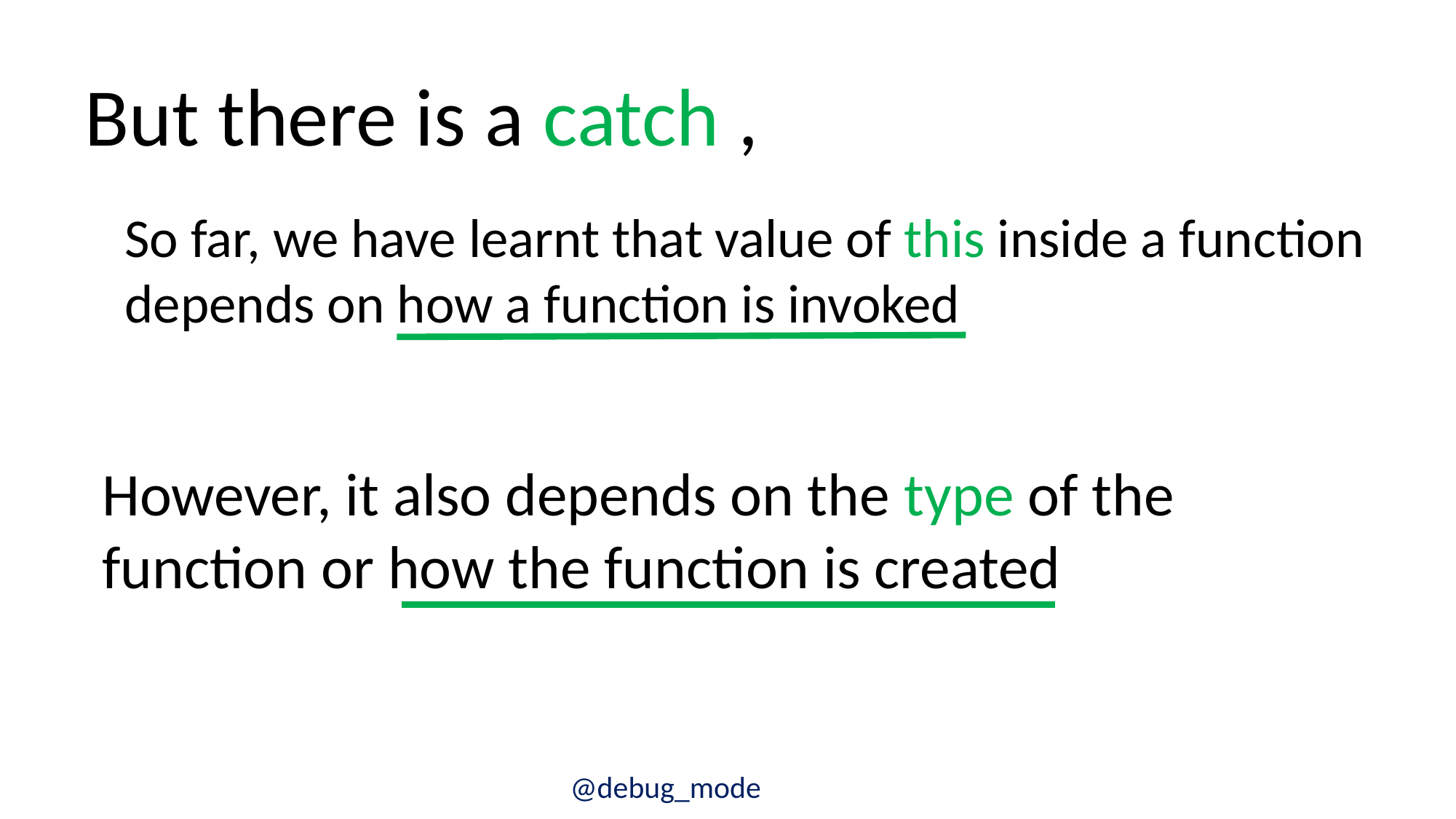

But there is a catch ,
So far, we have learnt that value of this inside a function depends on how a function is invoked

However, it also depends on the type of the function or how the function is created

@debug_mode